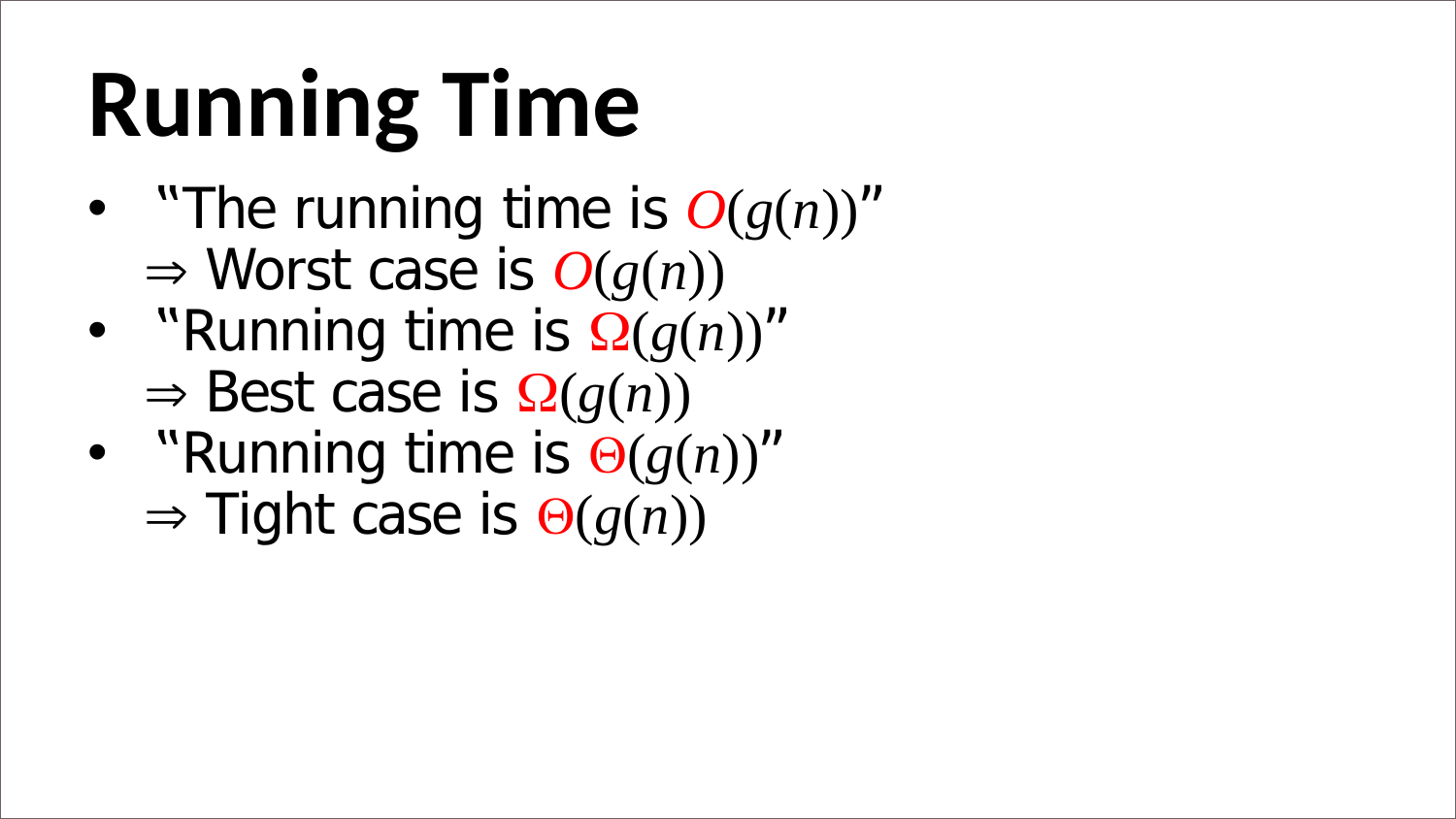

Running Time

“The running time is O(g(n))”
 ⇒ Worst case is O(g(n))
“Running time is Ω(g(n))”
 ⇒ Best case is Ω(g(n))
“Running time is Θ(g(n))”
 ⇒ Tight case is Θ(g(n))